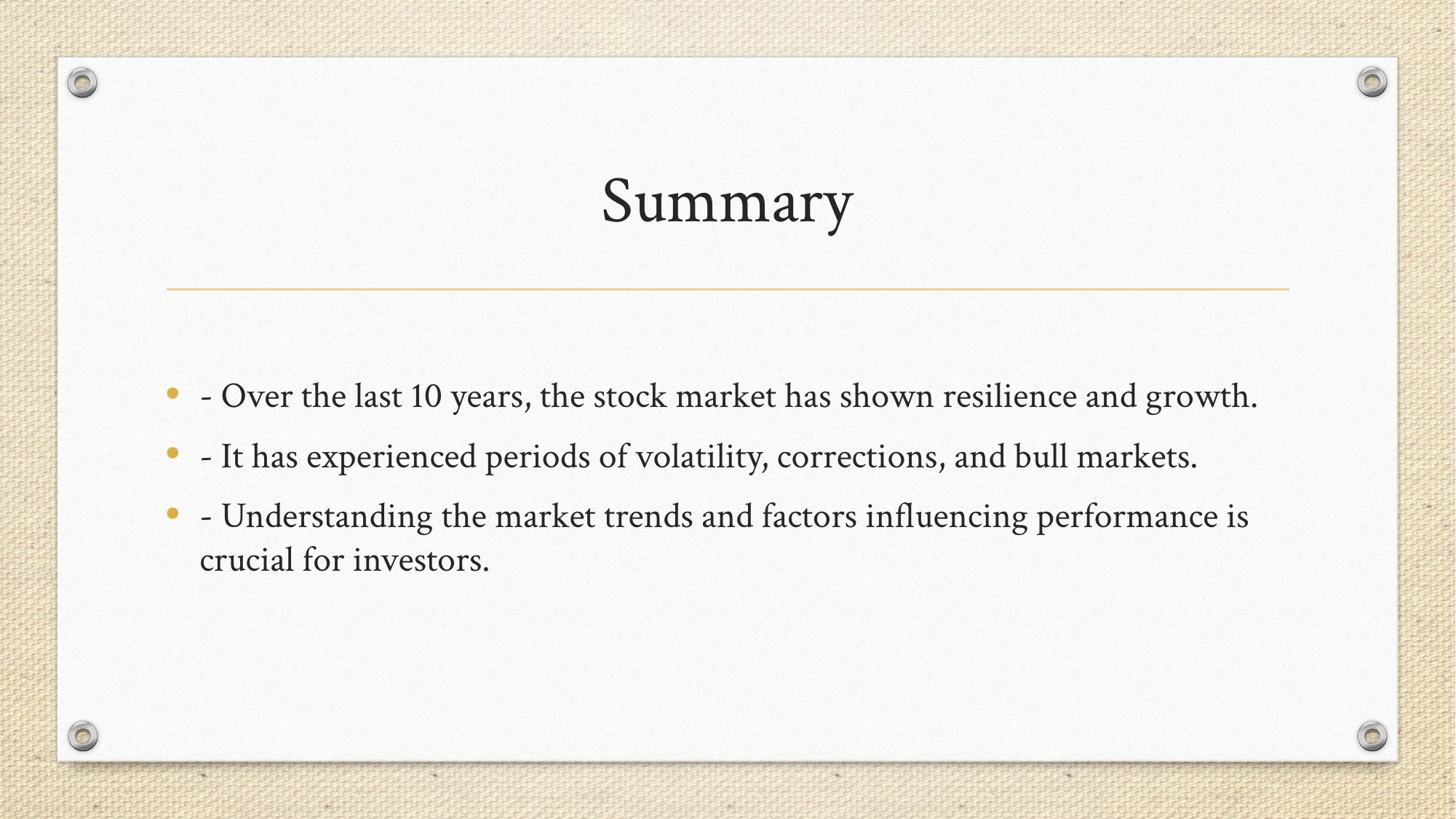

# Summary

- Over the last 10 years, the stock market has shown resilience and growth.
- It has experienced periods of volatility, corrections, and bull markets.
- Understanding the market trends and factors influencing performance is crucial for investors.